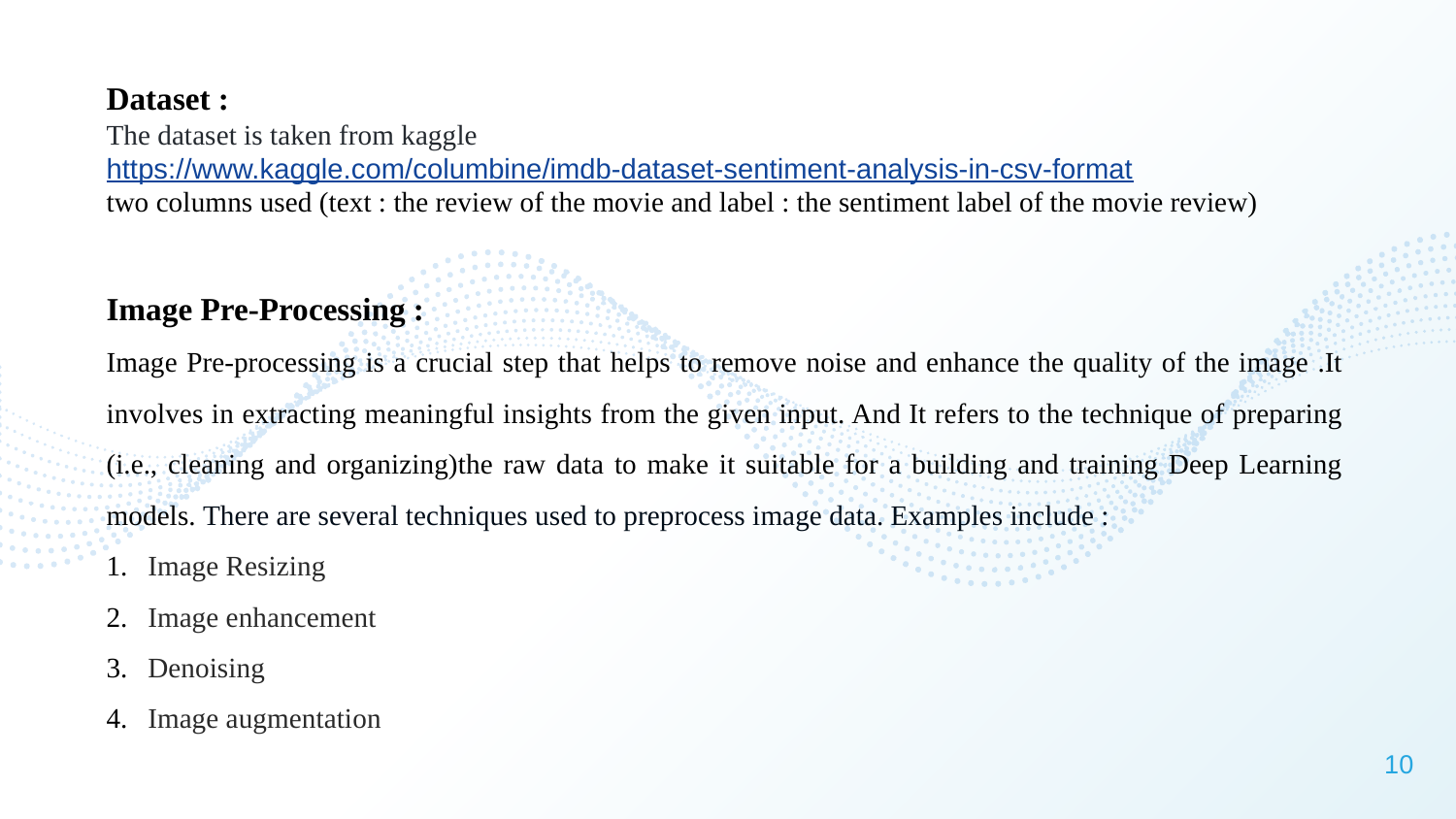

Dataset :
The dataset is taken from kaggle  https://www.kaggle.com/columbine/imdb-dataset-sentiment-analysis-in-csv-format
two columns used (text : the review of the movie and label : the sentiment label of the movie review)

Image Pre-Processing :
Image Pre-processing is a crucial step that helps to remove noise and enhance the quality of the image .It involves in extracting meaningful insights from the given input. And It refers to the technique of preparing (i.e., cleaning and organizing)the raw data to make it suitable for a building and training Deep Learning models. There are several techniques used to preprocess image data. Examples include :
 Image Resizing
 Image enhancement
 Denoising
 Image augmentation
10